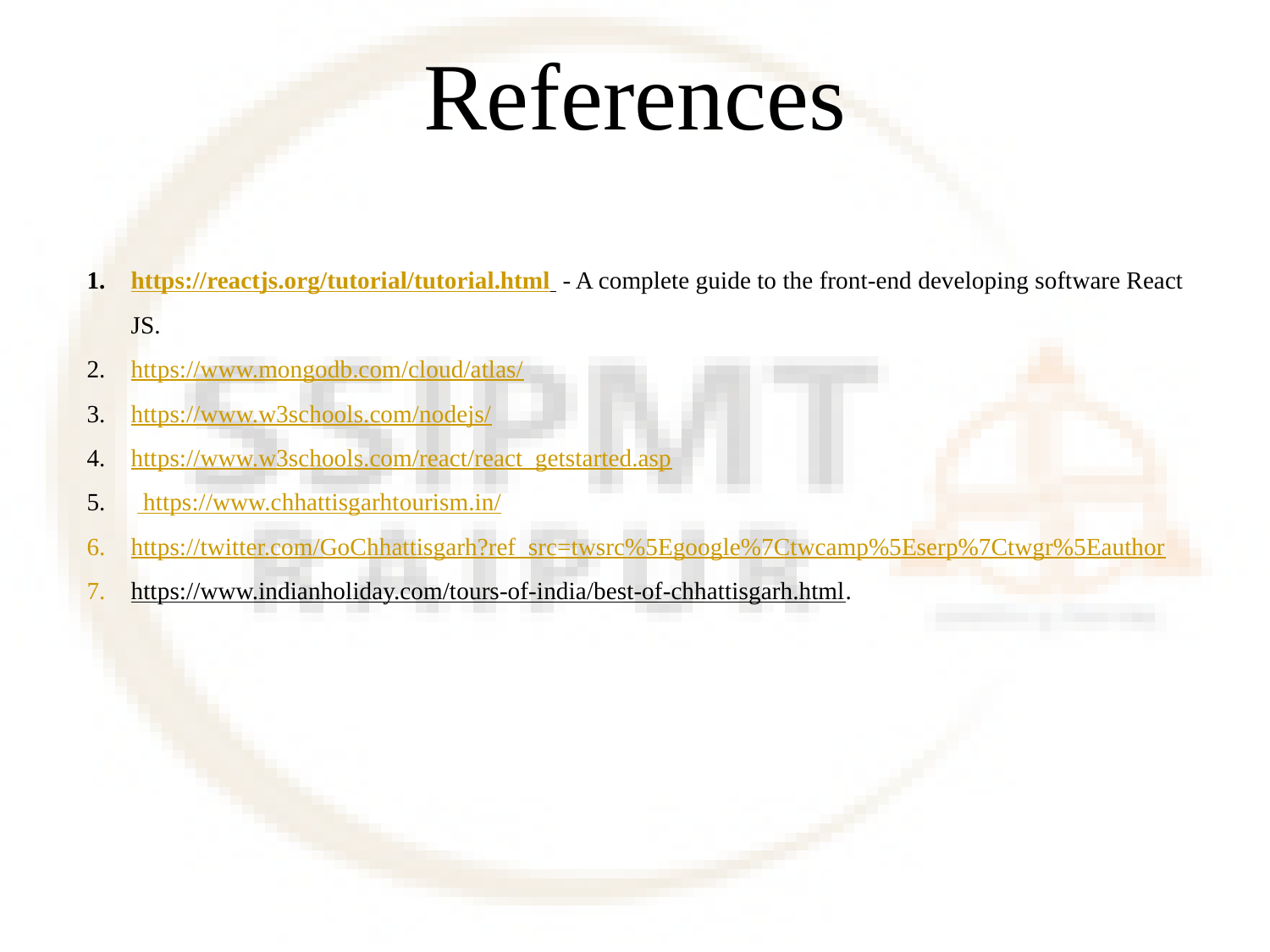

# References
https://reactjs.org/tutorial/tutorial.html  - A complete guide to the front-end developing software React JS.
https://www.mongodb.com/cloud/atlas/
https://www.w3schools.com/nodejs/
https://www.w3schools.com/react/react_getstarted.asp
  https://www.chhattisgarhtourism.in/
https://twitter.com/GoChhattisgarh?ref_src=twsrc%5Egoogle%7Ctwcamp%5Eserp%7Ctwgr%5Eauthor
https://www.indianholiday.com/tours-of-india/best-of-chhattisgarh.html.